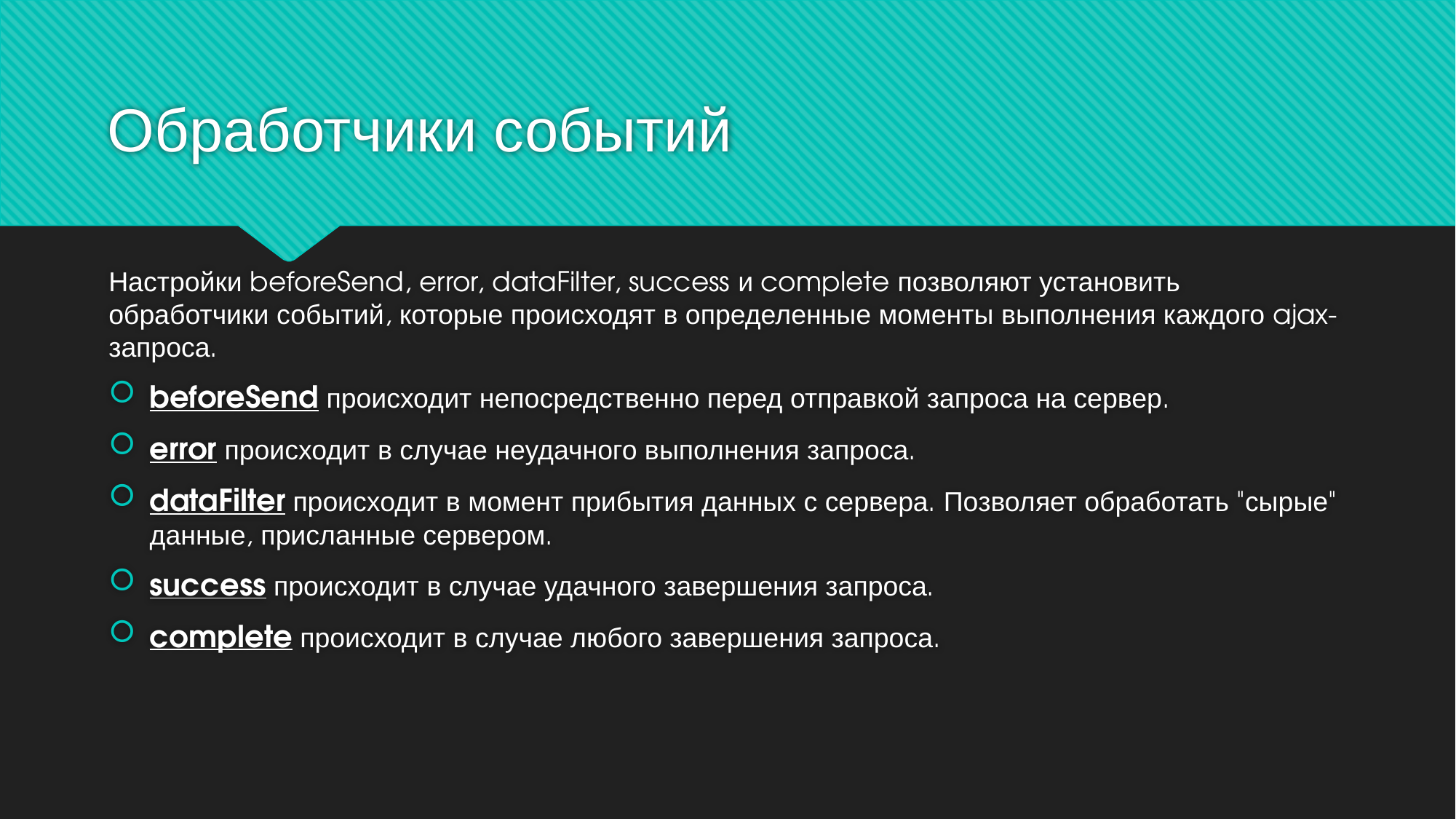

# Обработчики событий
Настройки beforeSend, error, dataFilter, success и complete позволяют установить обработчики событий, которые происходят в определенные моменты выполнения каждого ajax-запроса.
beforeSend происходит непосредственно перед отправкой запроса на сервер.
error происходит в случае неудачного выполнения запроса.
dataFilter происходит в момент прибытия данных с сервера. Позволяет обработать "сырые" данные, присланные сервером.
success происходит в случае удачного завершения запроса.
complete происходит в случае любого завершения запроса.